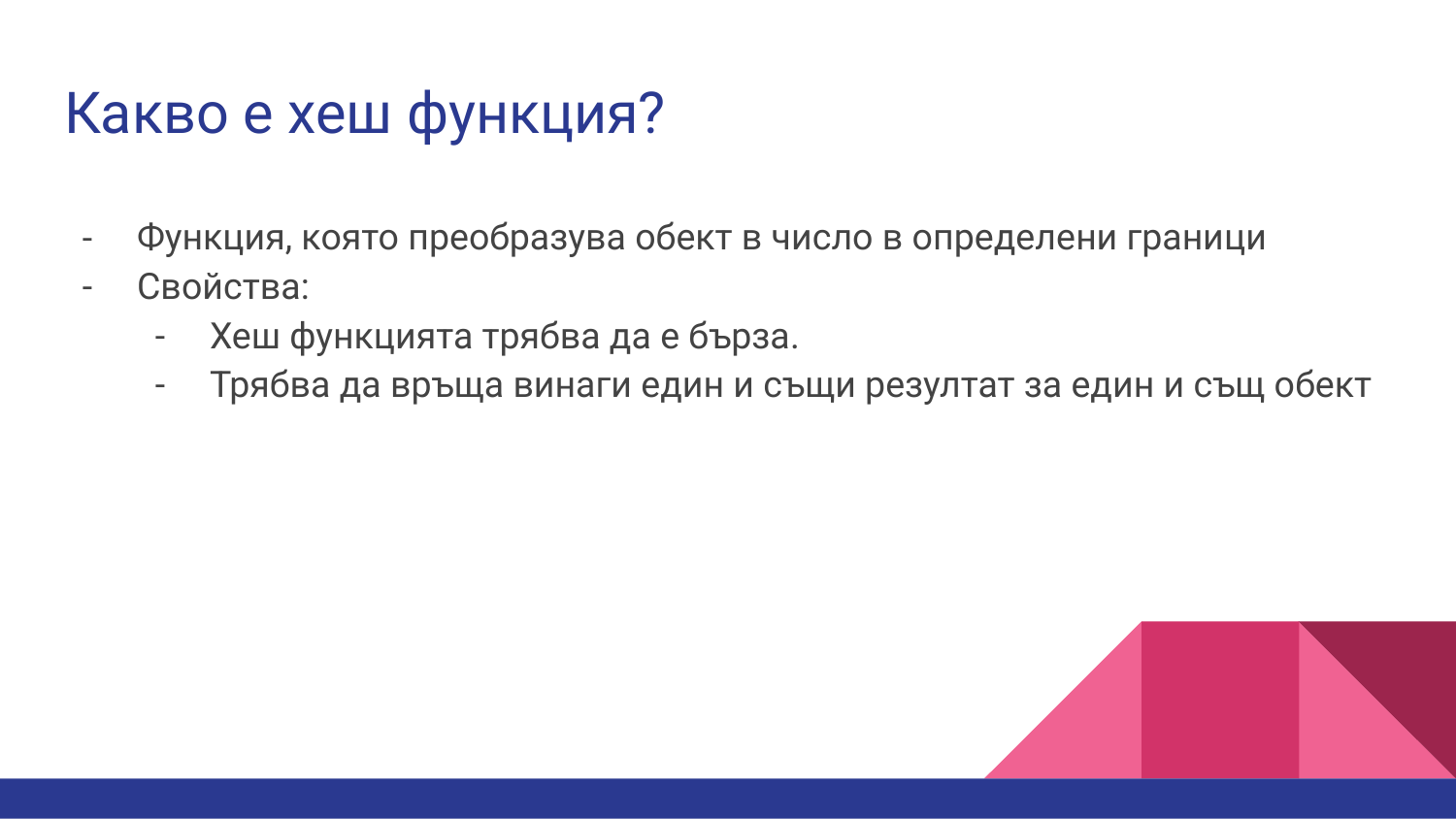

# Какво е хеш функция?
Функция, която преобразува обект в число в определени граници
Свойства:
Хеш функцията трябва да е бърза.
Трябва да връща винаги един и същи резултат за един и същ обект